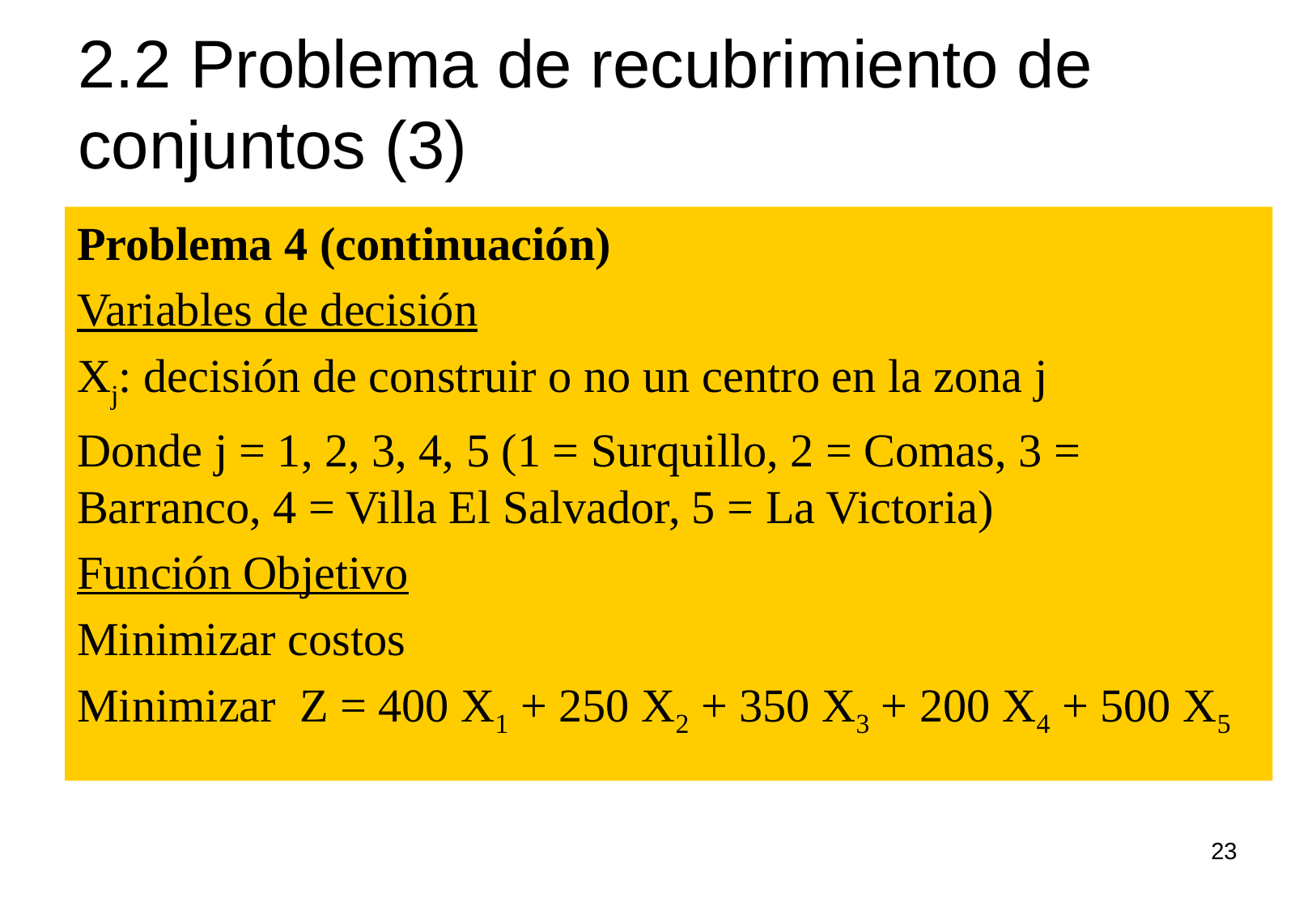

# 2.2 Problema de recubrimiento de conjuntos (3)
Problema 4 (continuación)
Variables de decisión
Xj: decisión de construir o no un centro en la zona j
Donde j = 1, 2, 3, 4, 5 (1 = Surquillo, 2 = Comas, 3 = Barranco, 4 = Villa El Salvador, 5 = La Victoria)
Función Objetivo
Minimizar costos
Minimizar  Z = 400 X1 + 250 X2 + 350 X3 + 200 X4 + 500 X5
23